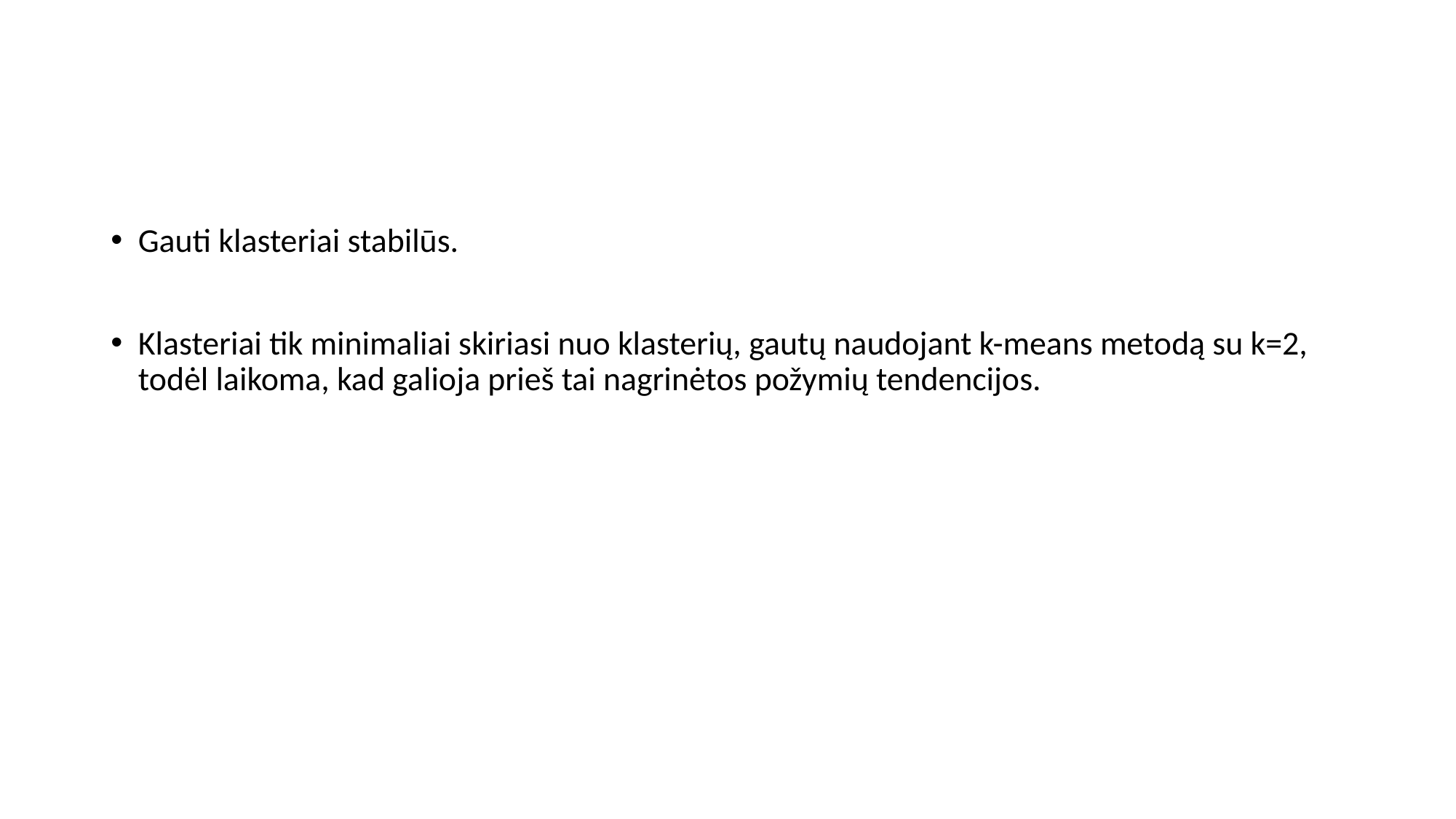

#
Gauti klasteriai stabilūs.

Klasteriai tik minimaliai skiriasi nuo klasterių, gautų naudojant k-means metodą su k=2, todėl laikoma, kad galioja prieš tai nagrinėtos požymių tendencijos.